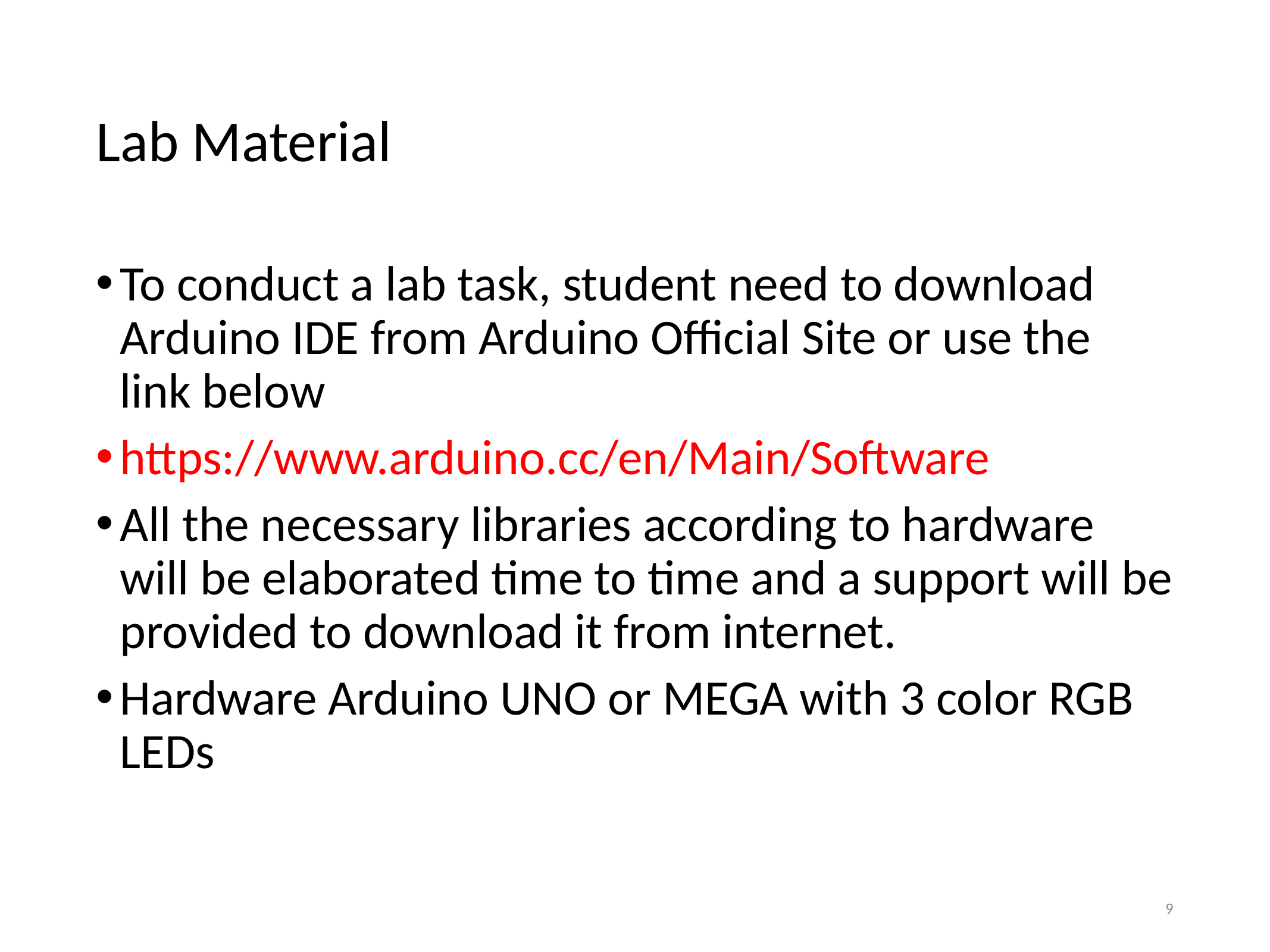

# Lab Material
To conduct a lab task, student need to download Arduino IDE from Arduino Official Site or use the link below
https://www.arduino.cc/en/Main/Software
All the necessary libraries according to hardware will be elaborated time to time and a support will be provided to download it from internet.
Hardware Arduino UNO or MEGA with 3 color RGB LEDs
9